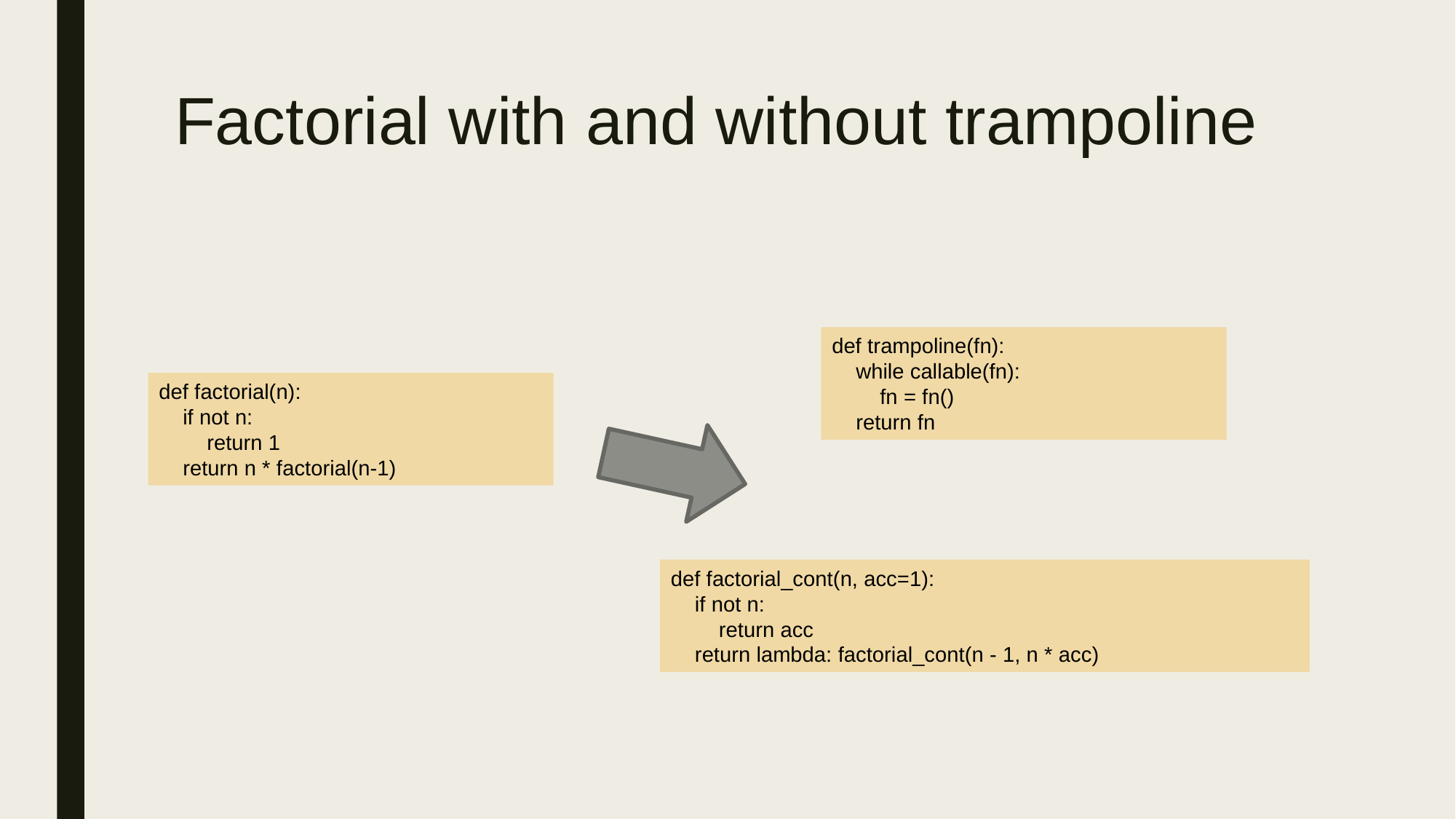

# Factorial with and without trampoline

def trampoline(fn):
    while callable(fn):
        fn = fn()
    return fn
def factorial(n):
    if not n:
        return 1
    return n * factorial(n-1)

def factorial_cont(n, acc=1):
    if not n:
        return acc
    return lambda: factorial_cont(n - 1, n * acc)